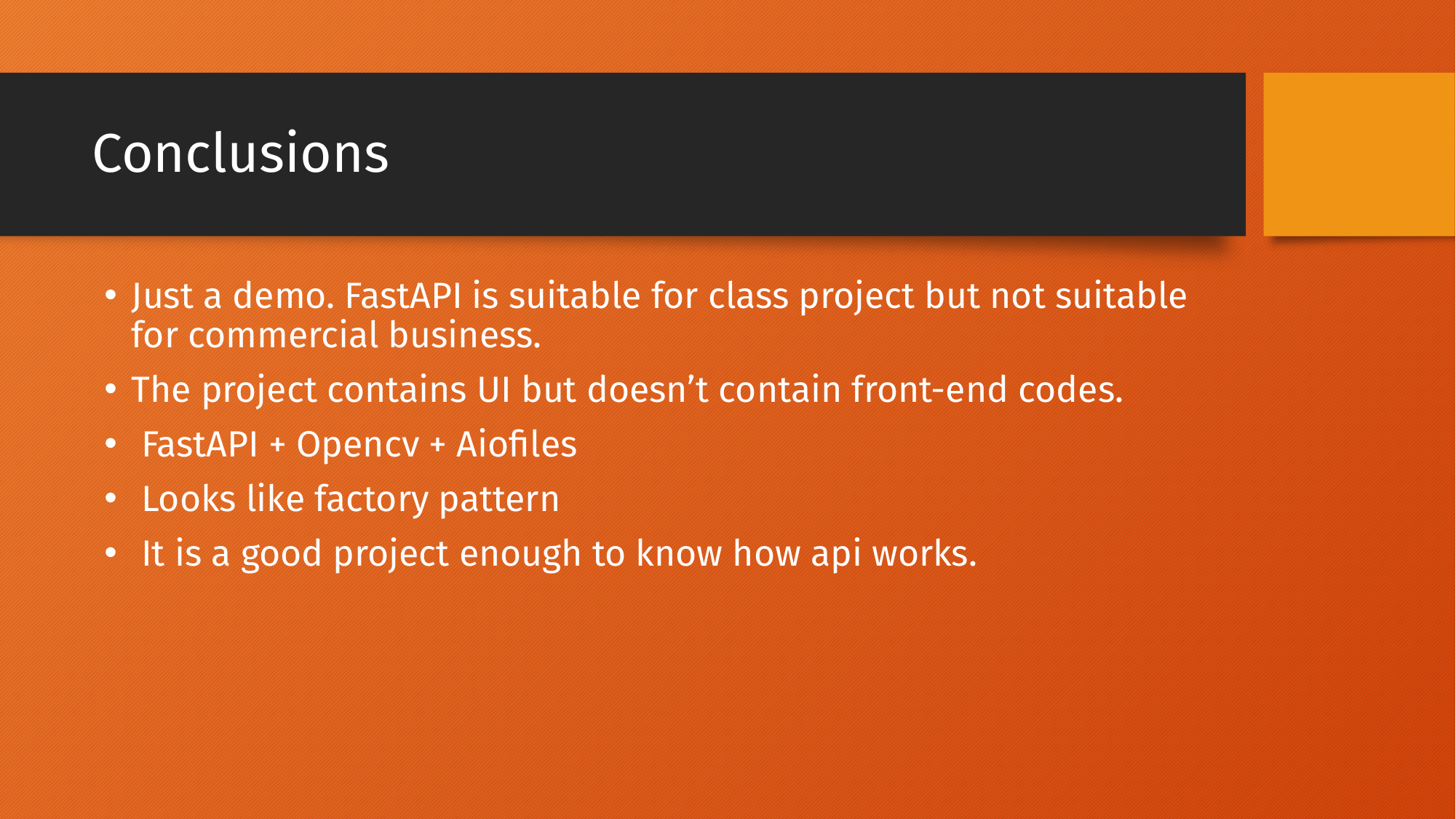

# Conclusions
Just a demo. FastAPI is suitable for class project but not suitable for commercial business.
The project contains UI but doesn’t contain front-end codes.
 FastAPI + Opencv + Aiofiles
 Looks like factory pattern
 It is a good project enough to know how api works.